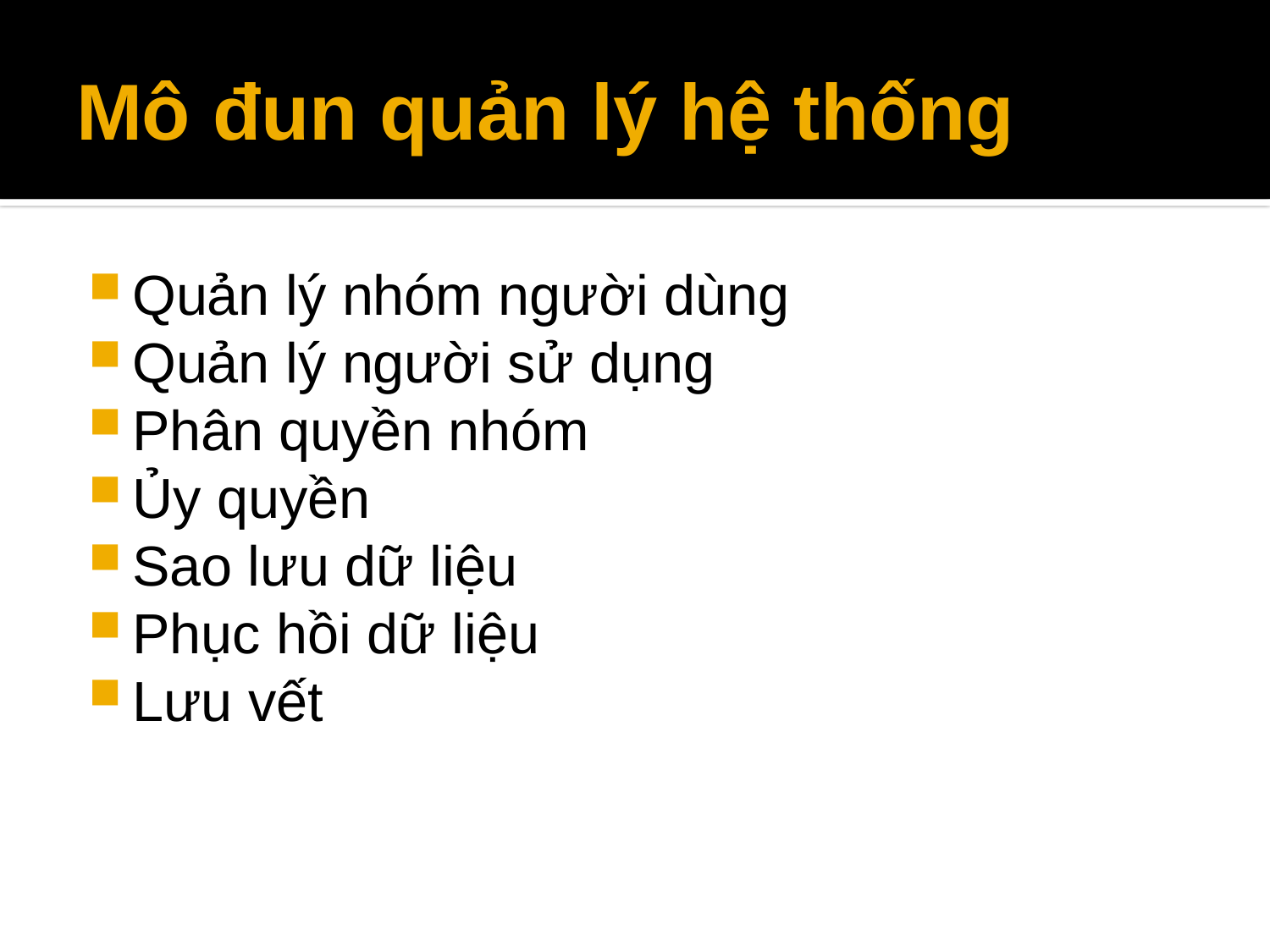

# Mô đun quản lý hệ thống
Quản lý nhóm người dùng
Quản lý người sử dụng
Phân quyền nhóm
Ủy quyền
Sao lưu dữ liệu
Phục hồi dữ liệu
Lưu vết